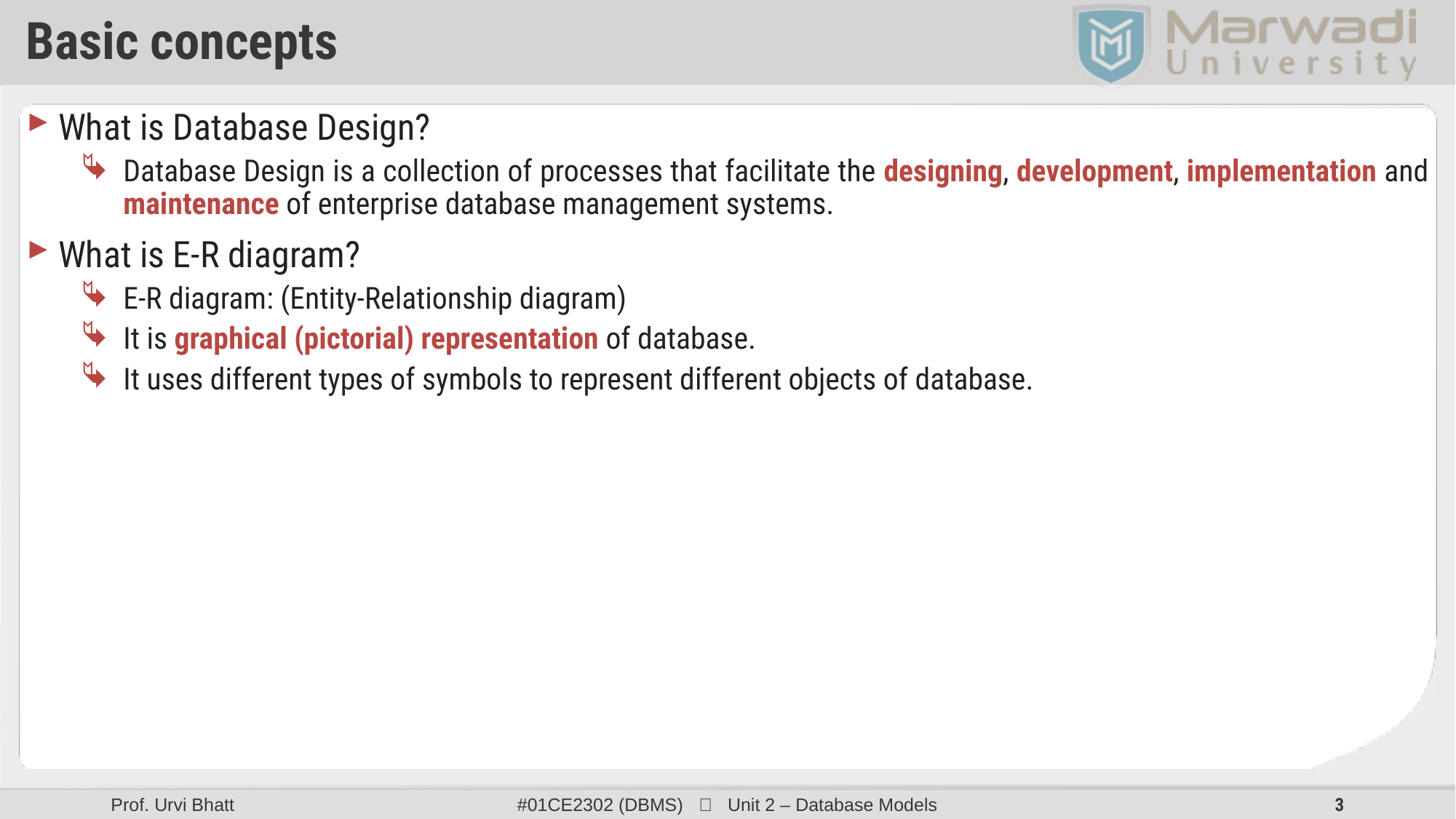

# Basic concepts
What is Database Design?
Database Design is a collection of processes that facilitate the designing, development, implementation and maintenance of enterprise database management systems.
What is E-R diagram?
E-R diagram: (Entity-Relationship diagram)
It is graphical (pictorial) representation of database.
It uses different types of symbols to represent different objects of database.